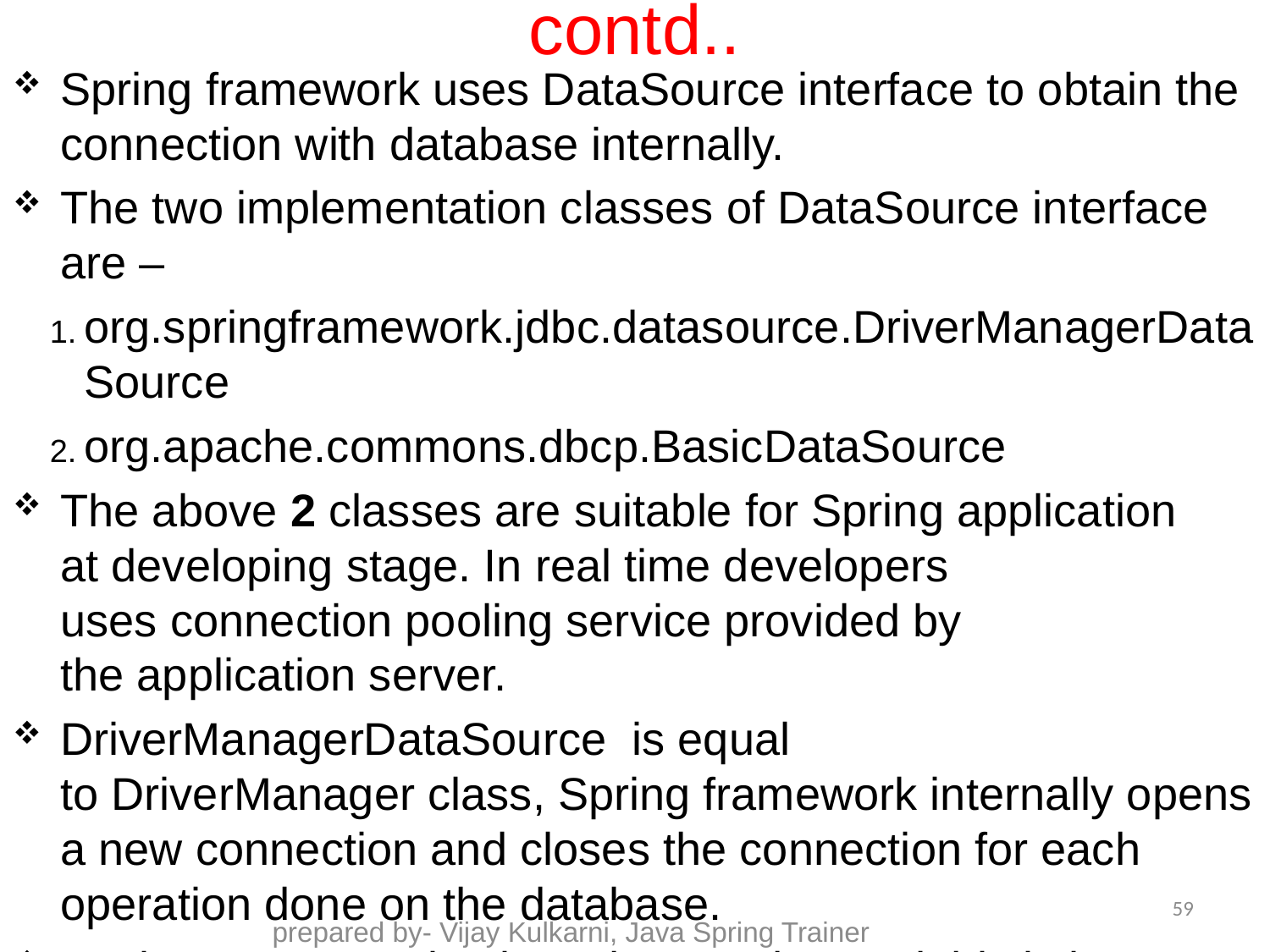

# contd..
Spring framework uses DataSource interface to obtain the connection with database internally.
The two implementation classes of DataSource interface are –
org.springframework.jdbc.datasource.DriverManagerDataSource
org.apache.commons.dbcp.BasicDataSource
The above 2 classes are suitable for Spring application at developing stage. In real time developers uses connection pooling service provided by the application server.
DriverManagerDataSource  is equal to DriverManager class, Spring framework internally opens a new connection and closes the connection for each operation done on the database.
BasicDataSource is given the apache, and this is better than DriverManagerDataSource because BasicDataSource having inbuilt connection pooling implementation.
59
prepared by- Vijay Kulkarni, Java Spring Trainer